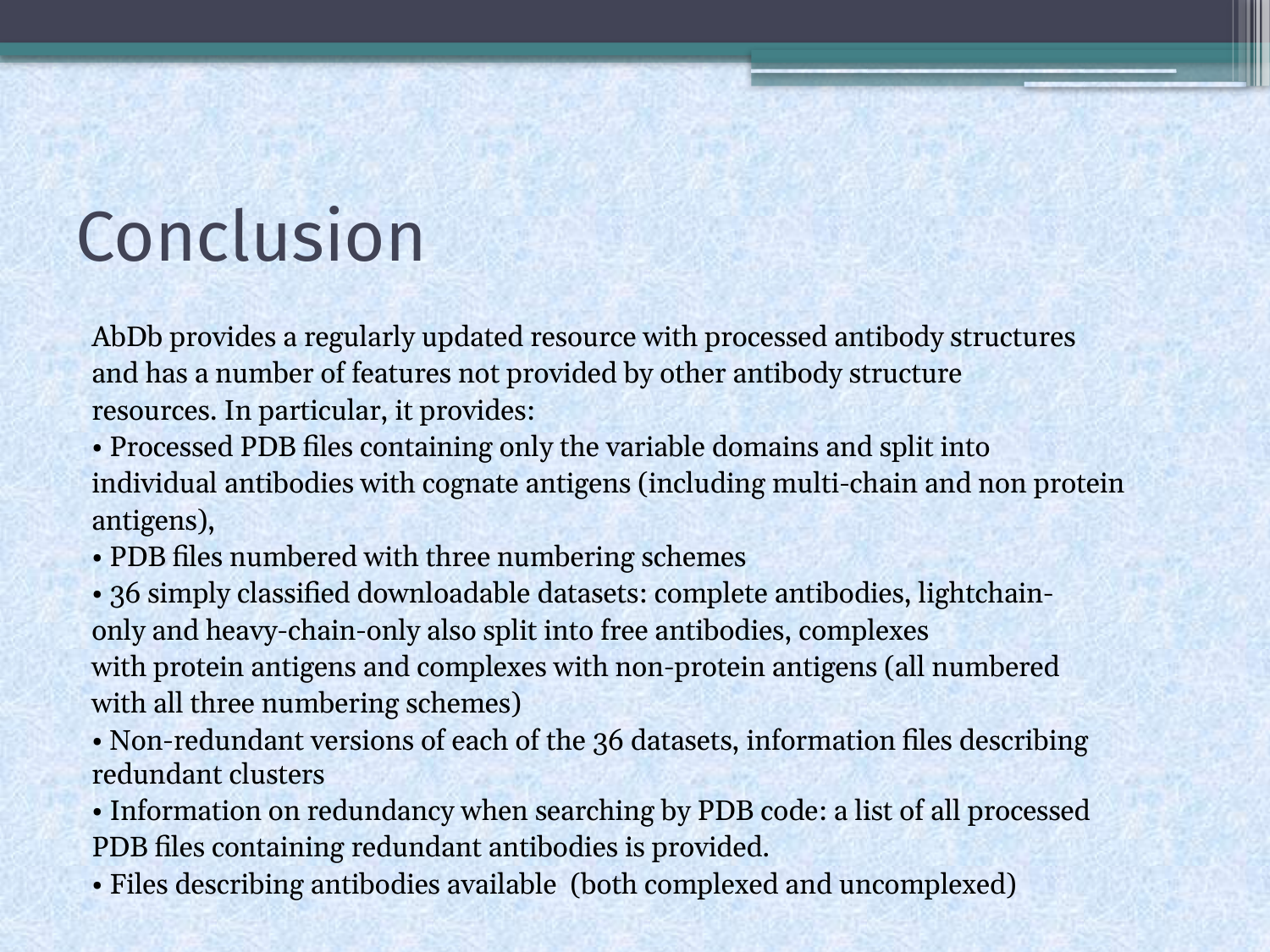

# Conclusion
AbDb provides a regularly updated resource with processed antibody structures
and has a number of features not provided by other antibody structure
resources. In particular, it provides:
• Processed PDB files containing only the variable domains and split into
individual antibodies with cognate antigens (including multi-chain and non protein
antigens),
• PDB files numbered with three numbering schemes
• 36 simply classified downloadable datasets: complete antibodies, lightchain-
only and heavy-chain-only also split into free antibodies, complexes
with protein antigens and complexes with non-protein antigens (all numbered
with all three numbering schemes)
• Non-redundant versions of each of the 36 datasets, information files describing redundant clusters
• Information on redundancy when searching by PDB code: a list of all processed
PDB files containing redundant antibodies is provided.
• Files describing antibodies available  (both complexed and uncomplexed)